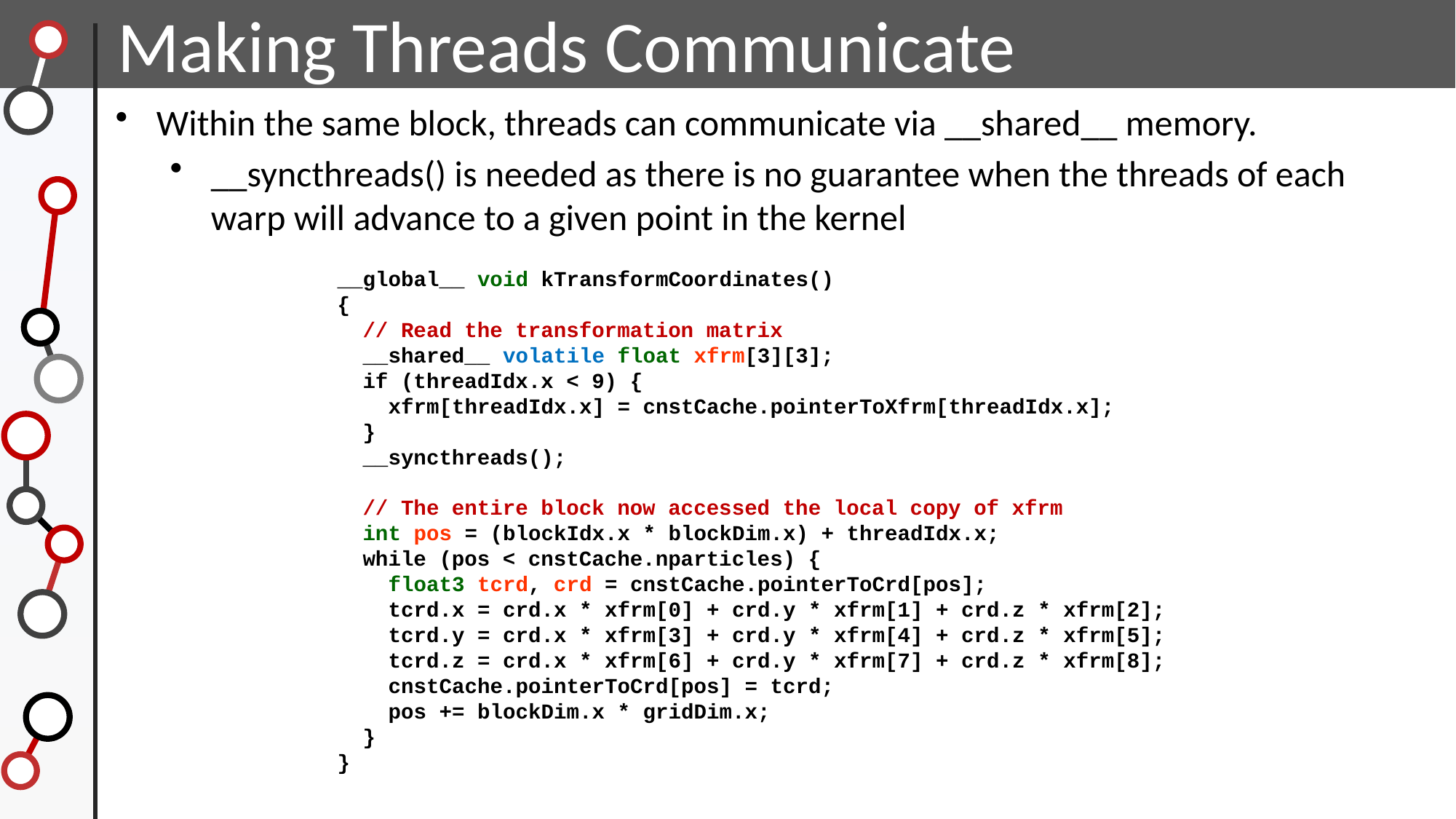

Making Threads Communicate

Within the same block, threads can communicate via __shared__ memory.
__syncthreads() is needed as there is no guarantee when the threads of each warp will advance to a given point in the kernel

__global__ void kTransformCoordinates()
{
  // Read the transformation matrix
  __shared__ volatile float xfrm[3][3];
  if (threadIdx.x < 9) {
    xfrm[threadIdx.x] = cnstCache.pointerToXfrm[threadIdx.x];
  }
  __syncthreads();

  // The entire block now accessed the local copy of xfrm
  int pos = (blockIdx.x * blockDim.x) + threadIdx.x;
  while (pos < cnstCache.nparticles) {
    float3 tcrd, crd = cnstCache.pointerToCrd[pos];
    tcrd.x = crd.x * xfrm[0] + crd.y * xfrm[1] + crd.z * xfrm[2];
    tcrd.y = crd.x * xfrm[3] + crd.y * xfrm[4] + crd.z * xfrm[5];
    tcrd.z = crd.x * xfrm[6] + crd.y * xfrm[7] + crd.z * xfrm[8];
    cnstCache.pointerToCrd[pos] = tcrd;
    pos += blockDim.x * gridDim.x;
  }
}